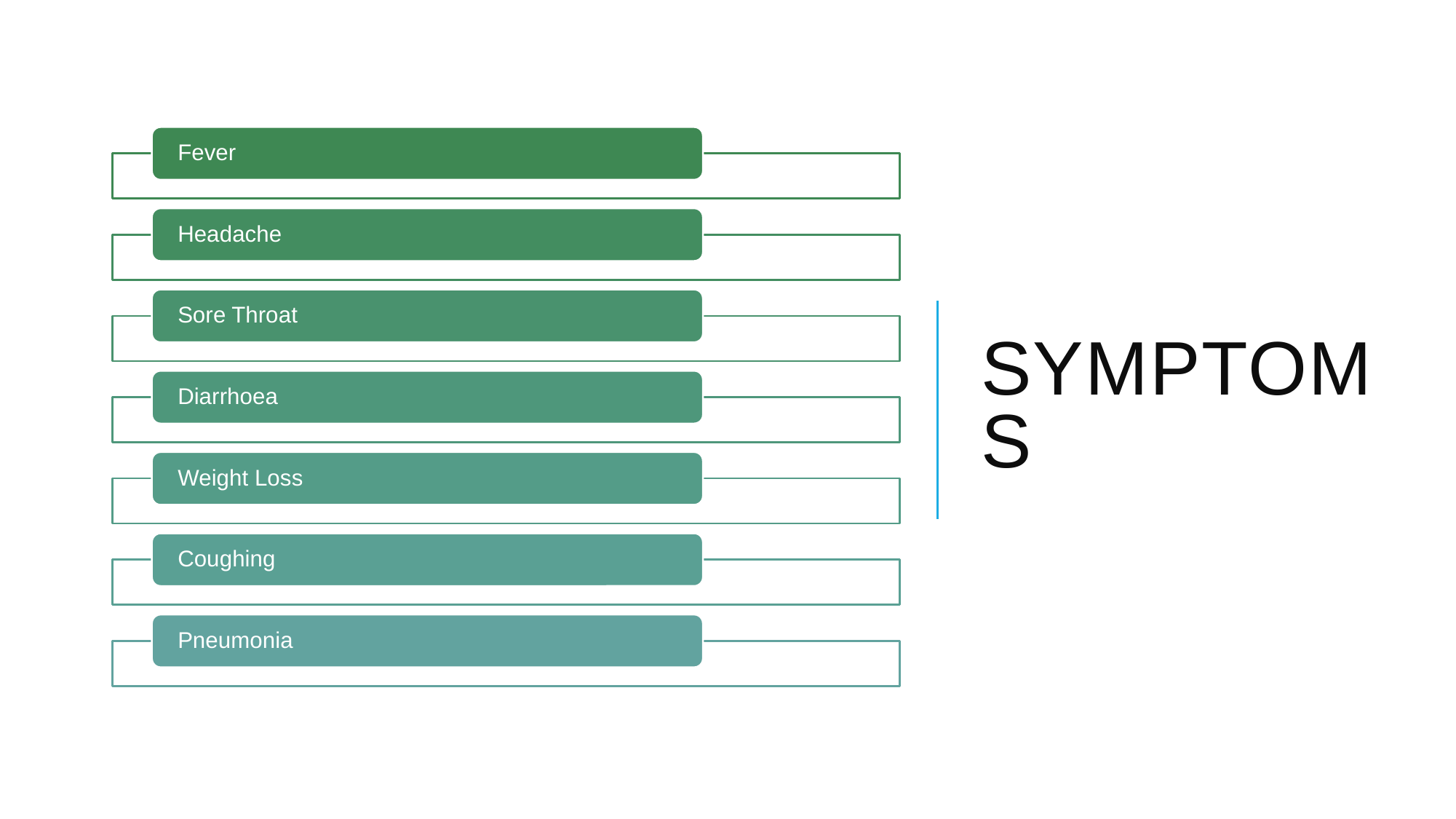

# Symptoms
Fever
Headache
Sore Throat
Diarrhoea
Weight Loss
Coughing
Pneumonia